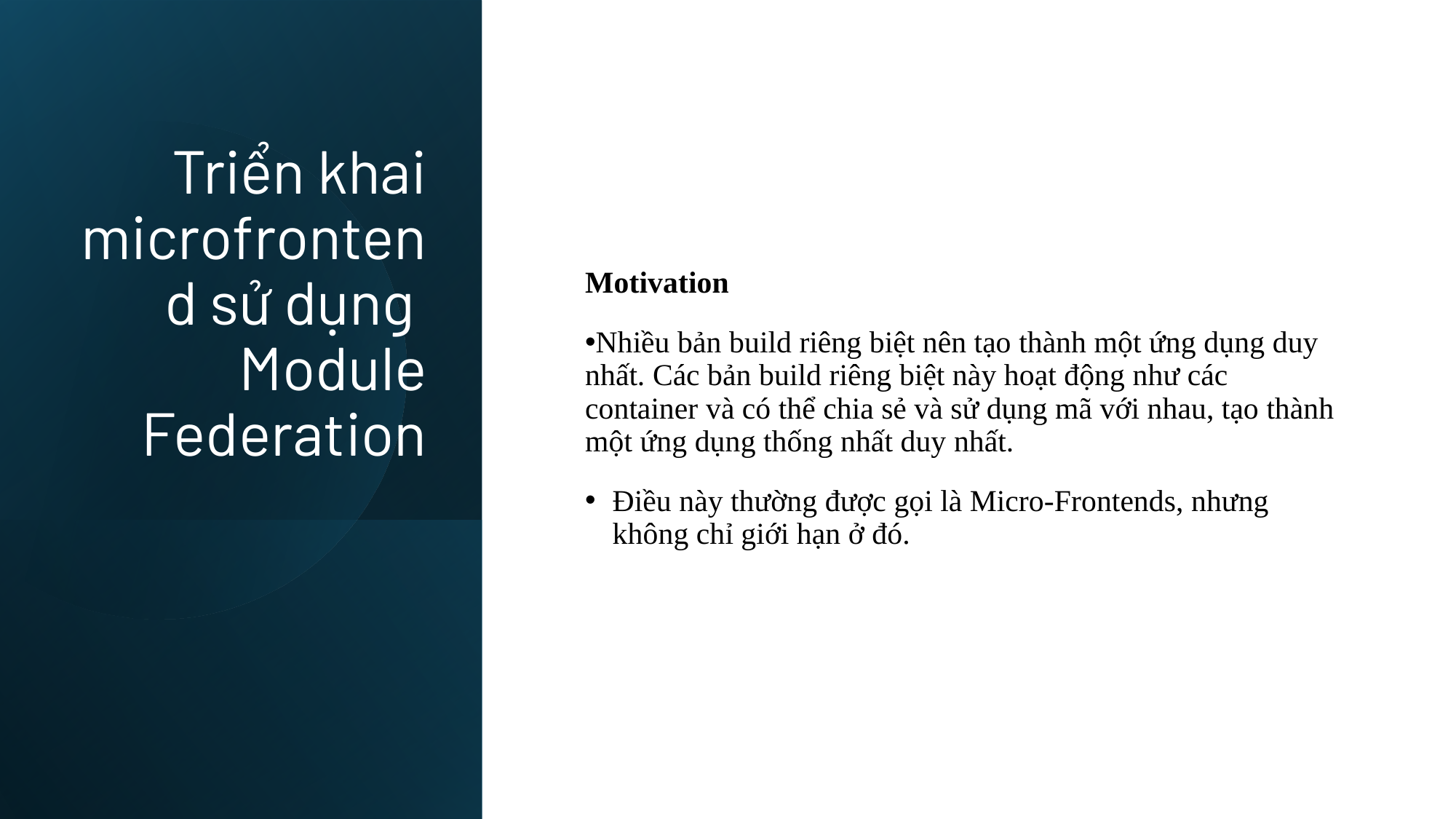

# Triển khai microfrontend sử dụng Module Federation
Motivation
Nhiều bản build riêng biệt nên tạo thành một ứng dụng duy nhất. Các bản build riêng biệt này hoạt động như các container và có thể chia sẻ và sử dụng mã với nhau, tạo thành một ứng dụng thống nhất duy nhất.
Điều này thường được gọi là Micro-Frontends, nhưng không chỉ giới hạn ở đó.